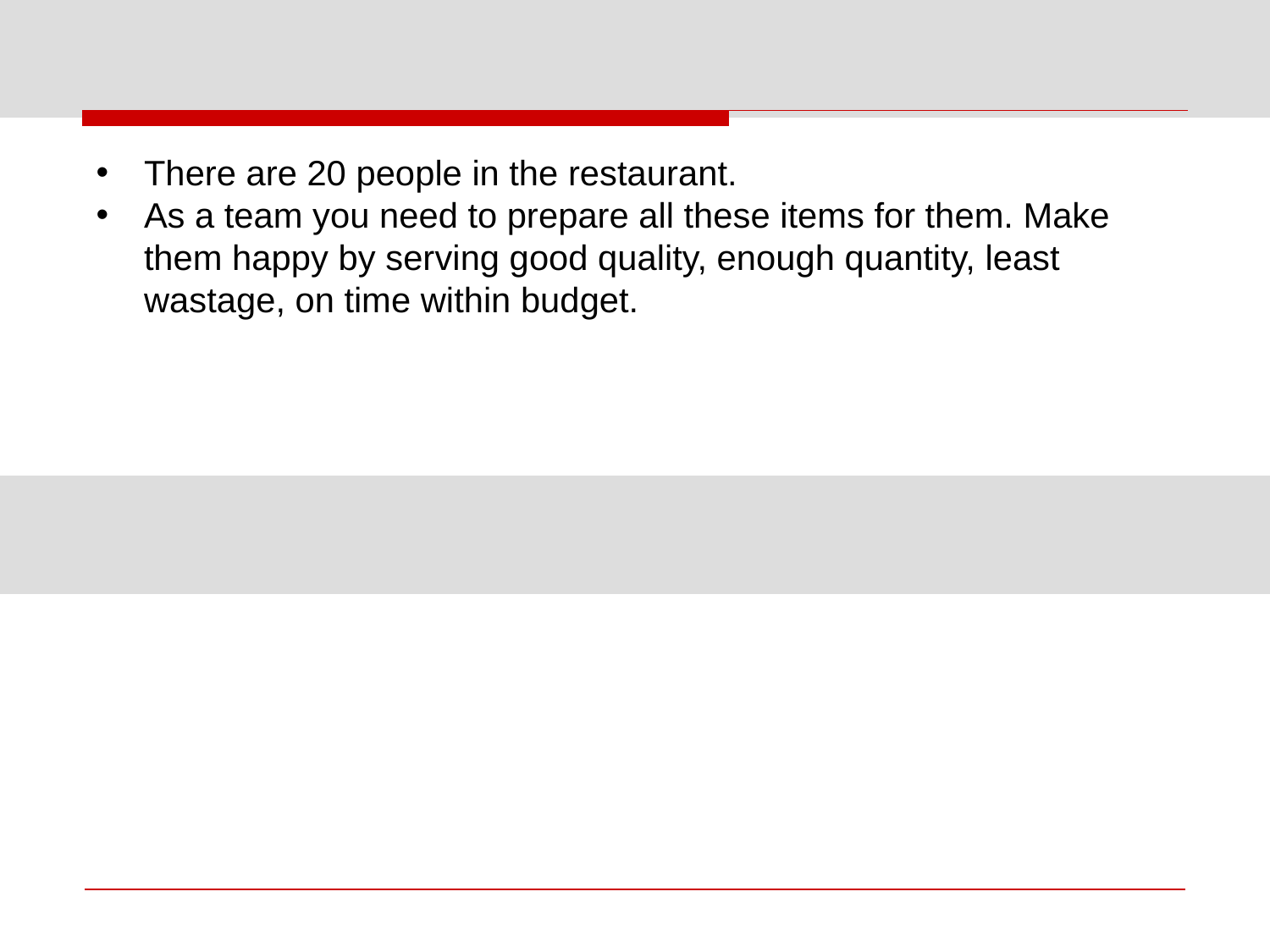

#
There are 20 people in the restaurant.
As a team you need to prepare all these items for them. Make them happy by serving good quality, enough quantity, least wastage, on time within budget.